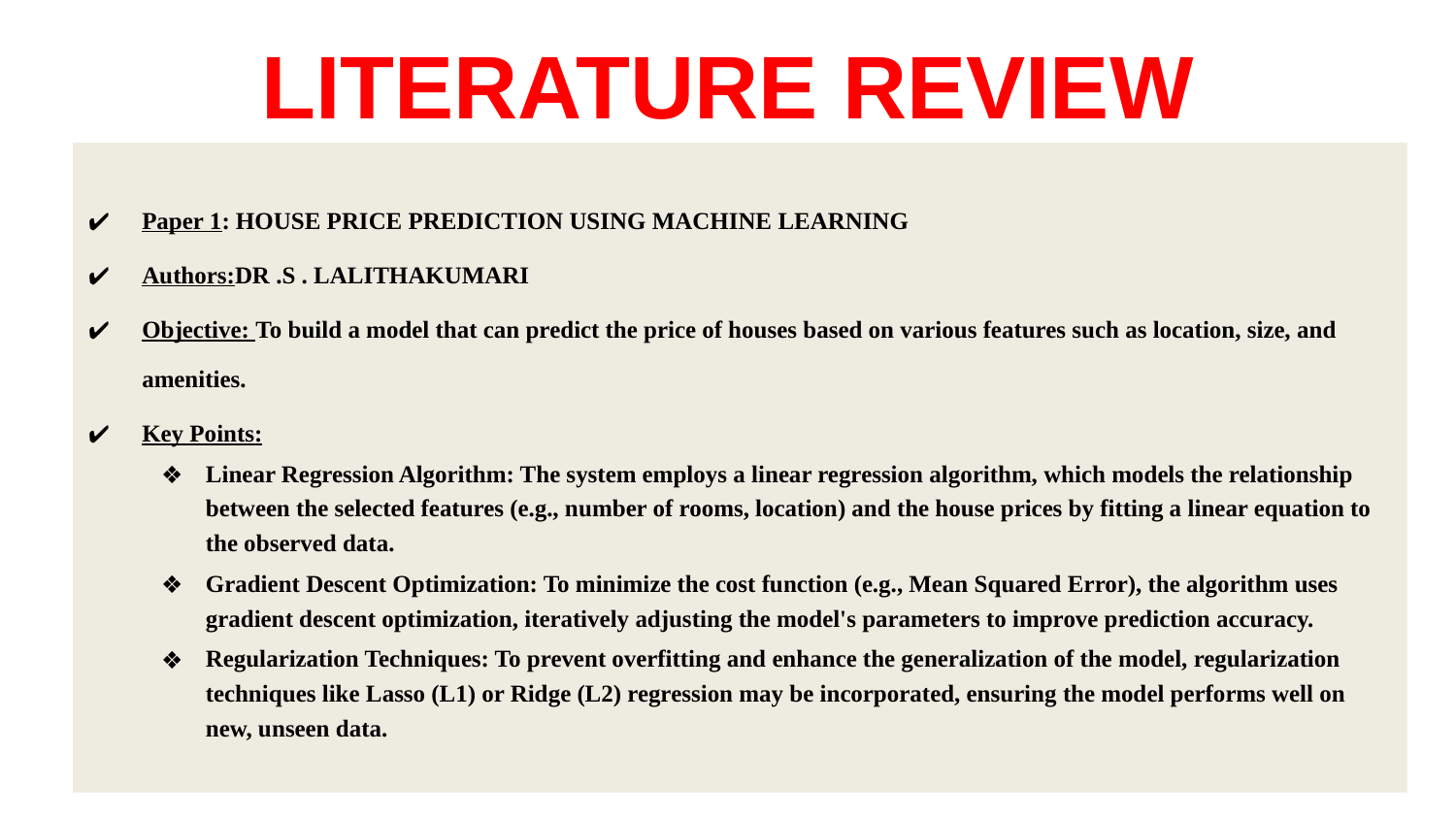

# LITERATURE REVIEW

Paper 1: HOUSE PRICE PREDICTION USING MACHINE LEARNING
Authors:DR .S . LALITHAKUMARI
Objective: To build a model that can predict the price of houses based on various features such as location, size, and amenities.
Key Points:
Linear Regression Algorithm: The system employs a linear regression algorithm, which models the relationship between the selected features (e.g., number of rooms, location) and the house prices by fitting a linear equation to the observed data.
Gradient Descent Optimization: To minimize the cost function (e.g., Mean Squared Error), the algorithm uses gradient descent optimization, iteratively adjusting the model's parameters to improve prediction accuracy.
Regularization Techniques: To prevent overfitting and enhance the generalization of the model, regularization techniques like Lasso (L1) or Ridge (L2) regression may be incorporated, ensuring the model performs well on new, unseen data.